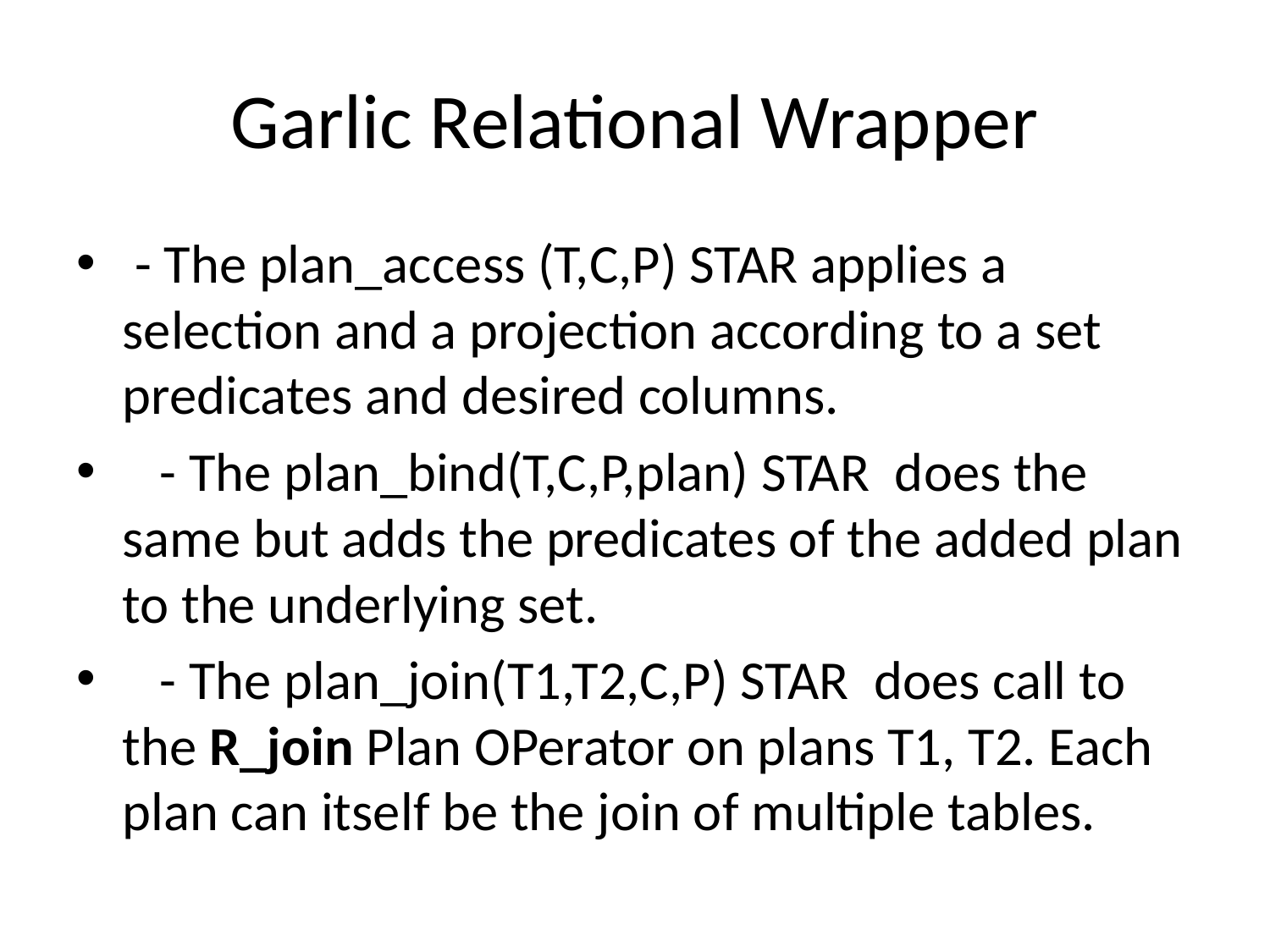

# Garlic Relational Wrapper
 - The plan_access (T,C,P) STAR applies a selection and a projection according to a set predicates and desired columns.
   - The plan_bind(T,C,P,plan) STAR  does the same but adds the predicates of the added plan to the underlying set.
   - The plan_join(T1,T2,C,P) STAR  does call to the R_join Plan OPerator on plans T1, T2. Each plan can itself be the join of multiple tables.